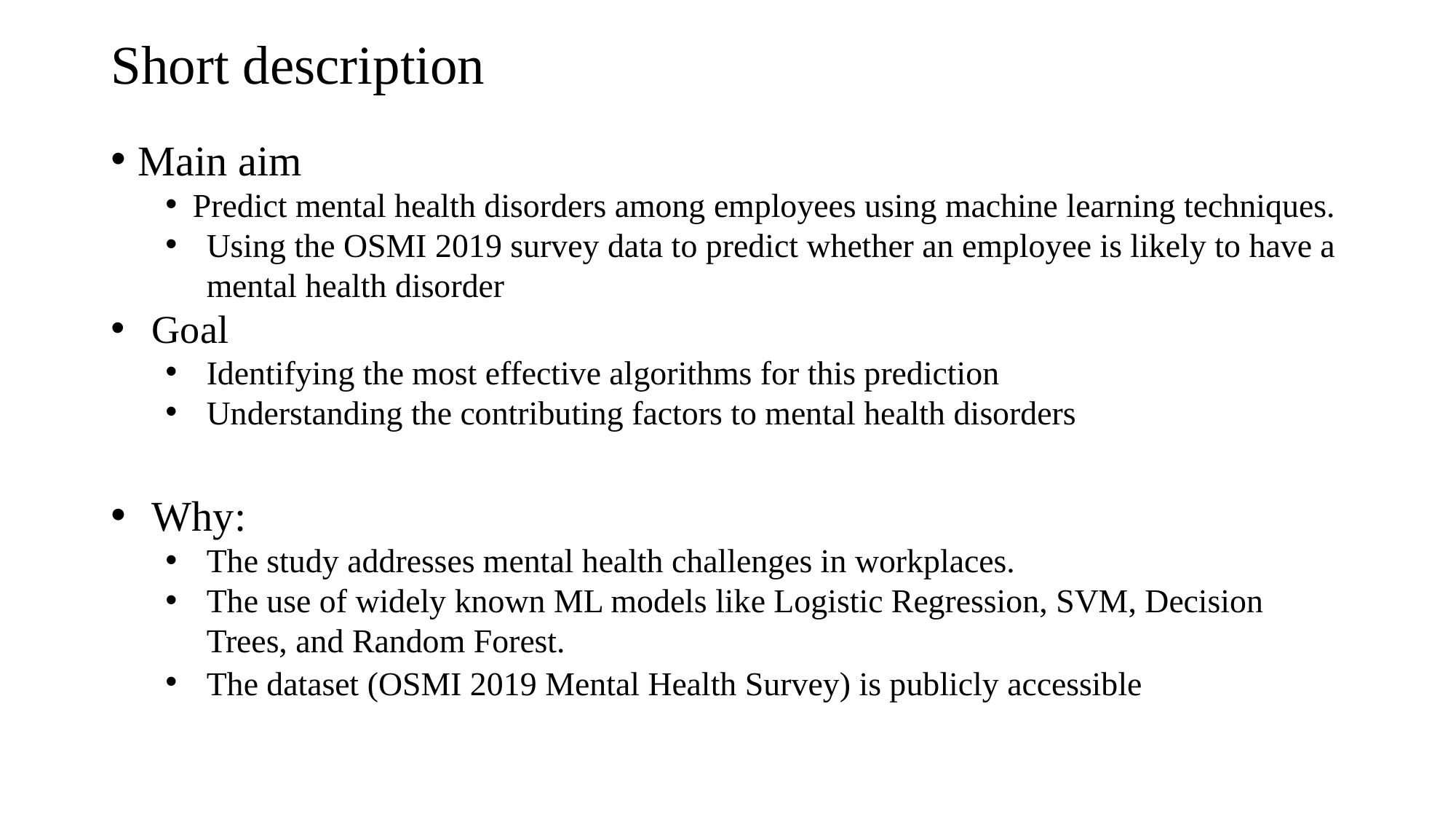

# Short description

Main aim
Predict mental health disorders among employees using machine learning techniques.
Using the OSMI 2019 survey data to predict whether an employee is likely to have a mental health disorder
Goal
Identifying the most effective algorithms for this prediction
Understanding the contributing factors to mental health disorders

Why:
The study addresses mental health challenges in workplaces.
The use of widely known ML models like Logistic Regression, SVM, Decision Trees, and Random Forest.
The dataset (OSMI 2019 Mental Health Survey) is publicly accessible